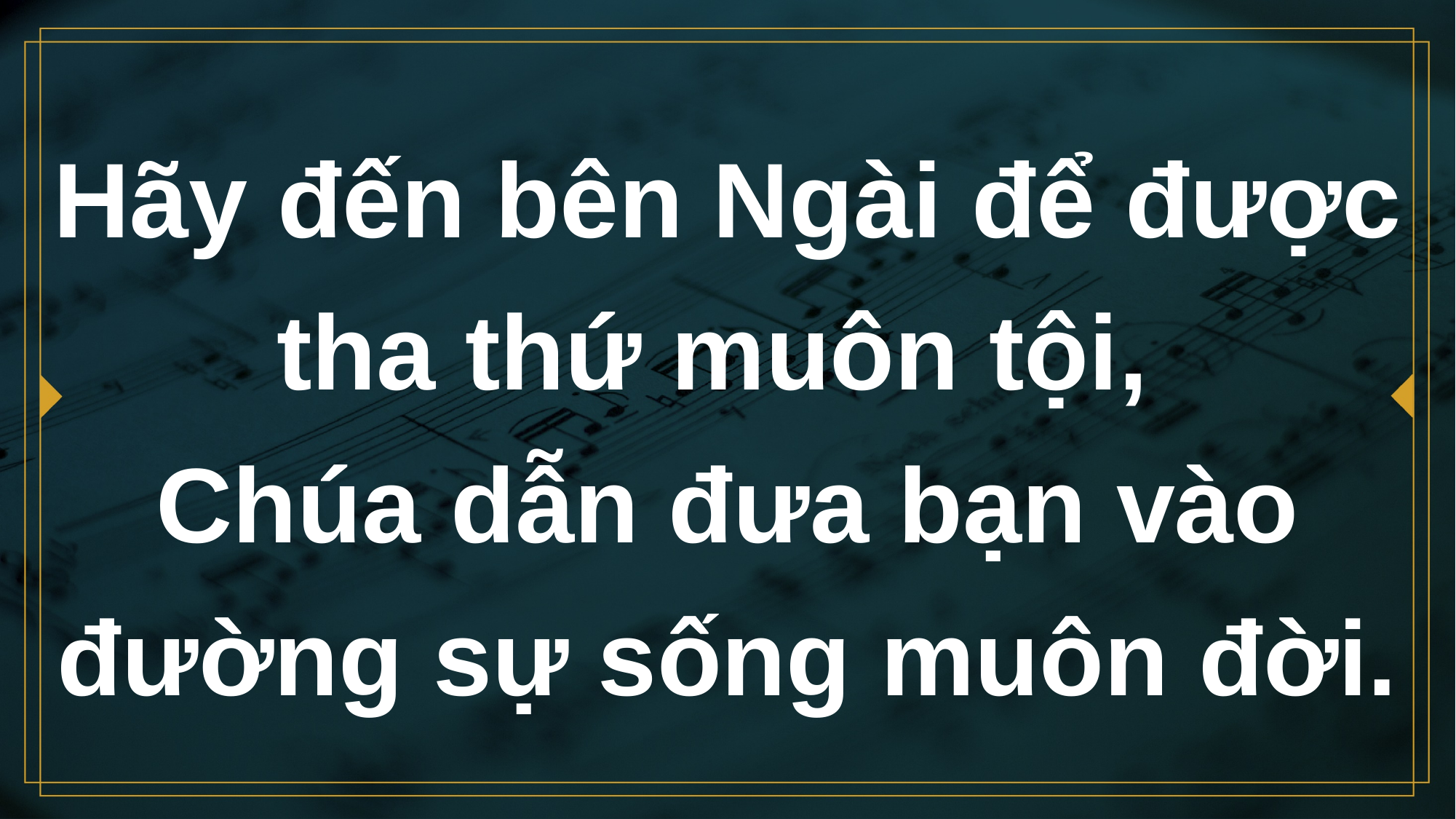

# Hãy đến bên Ngài để được tha thứ muôn tội, Chúa dẫn đưa bạn vào đường sự sống muôn đời.